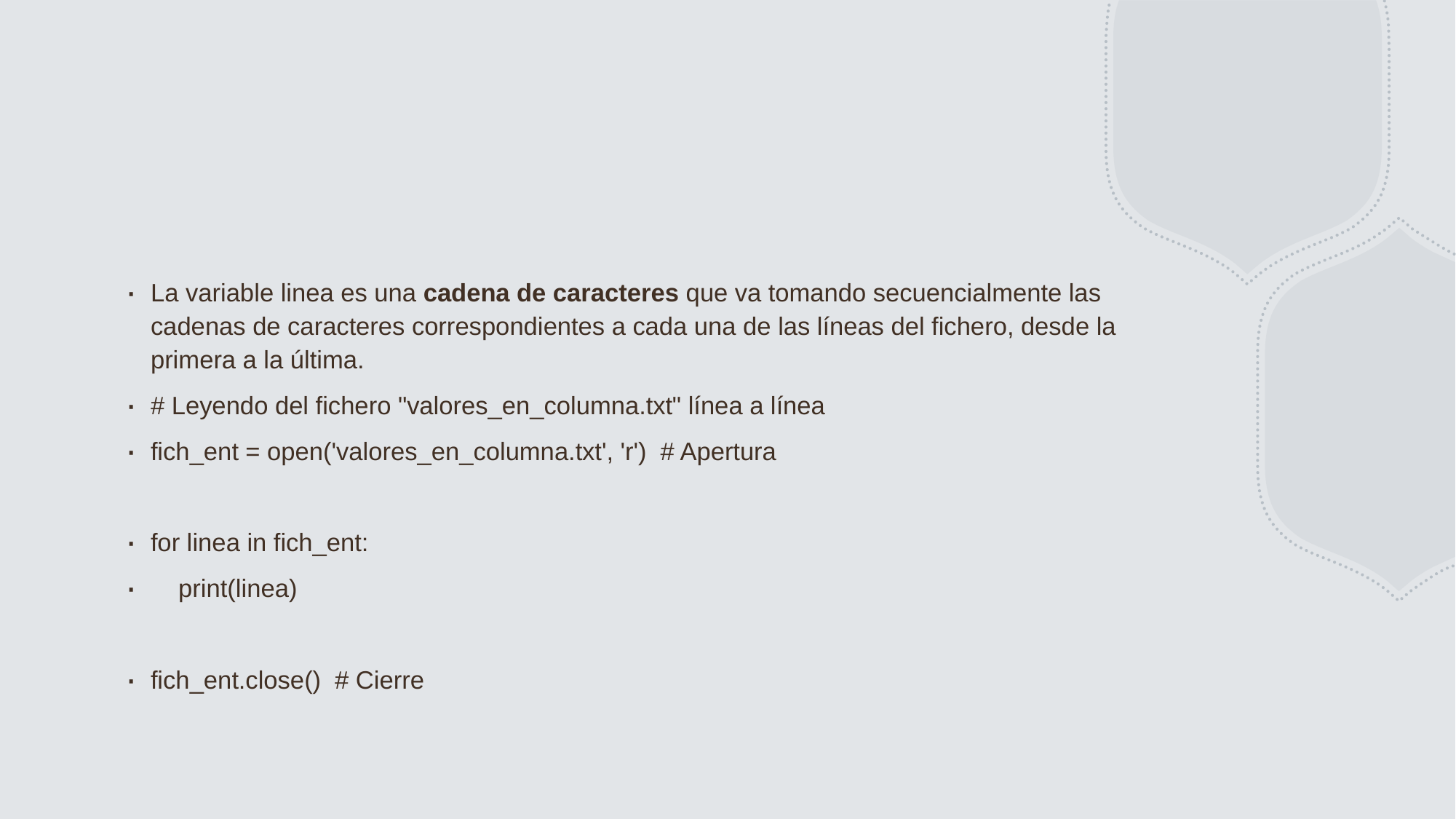

#
La variable linea es una cadena de caracteres que va tomando secuencialmente las cadenas de caracteres correspondientes a cada una de las líneas del fichero, desde la primera a la última.
# Leyendo del fichero "valores_en_columna.txt" línea a línea
fich_ent = open('valores_en_columna.txt', 'r')  # Apertura

for linea in fich_ent:
    print(linea)

fich_ent.close()  # Cierre